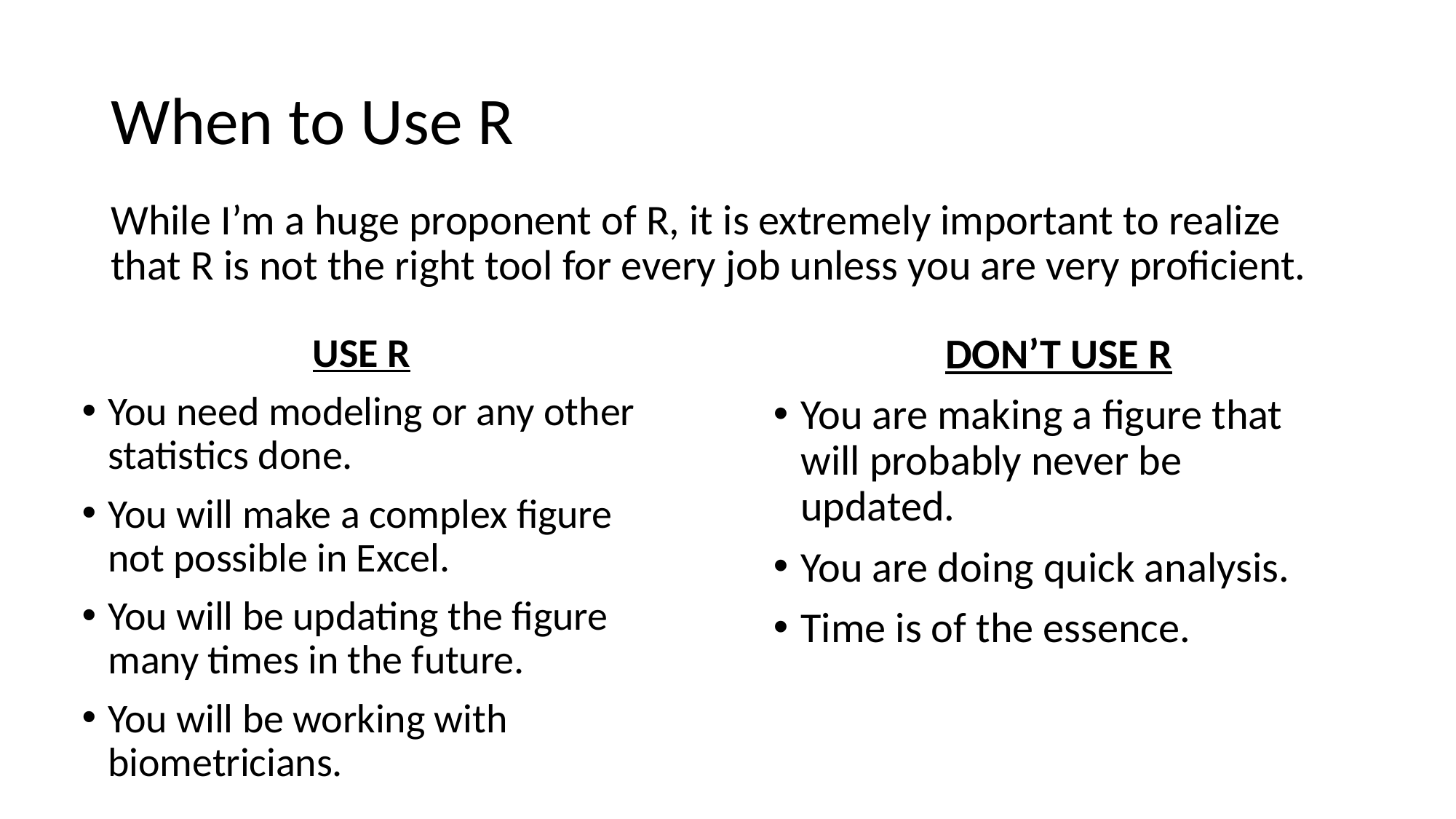

# When to Use R
While I’m a huge proponent of R, it is extremely important to realize that R is not the right tool for every job unless you are very proficient.

USE R
You need modeling or any other statistics done.
You will make a complex figure not possible in Excel.
You will be updating the figure many times in the future.
You will be working with biometricians.
DON’T USE R
You are making a figure that will probably never be updated.
You are doing quick analysis.
Time is of the essence.